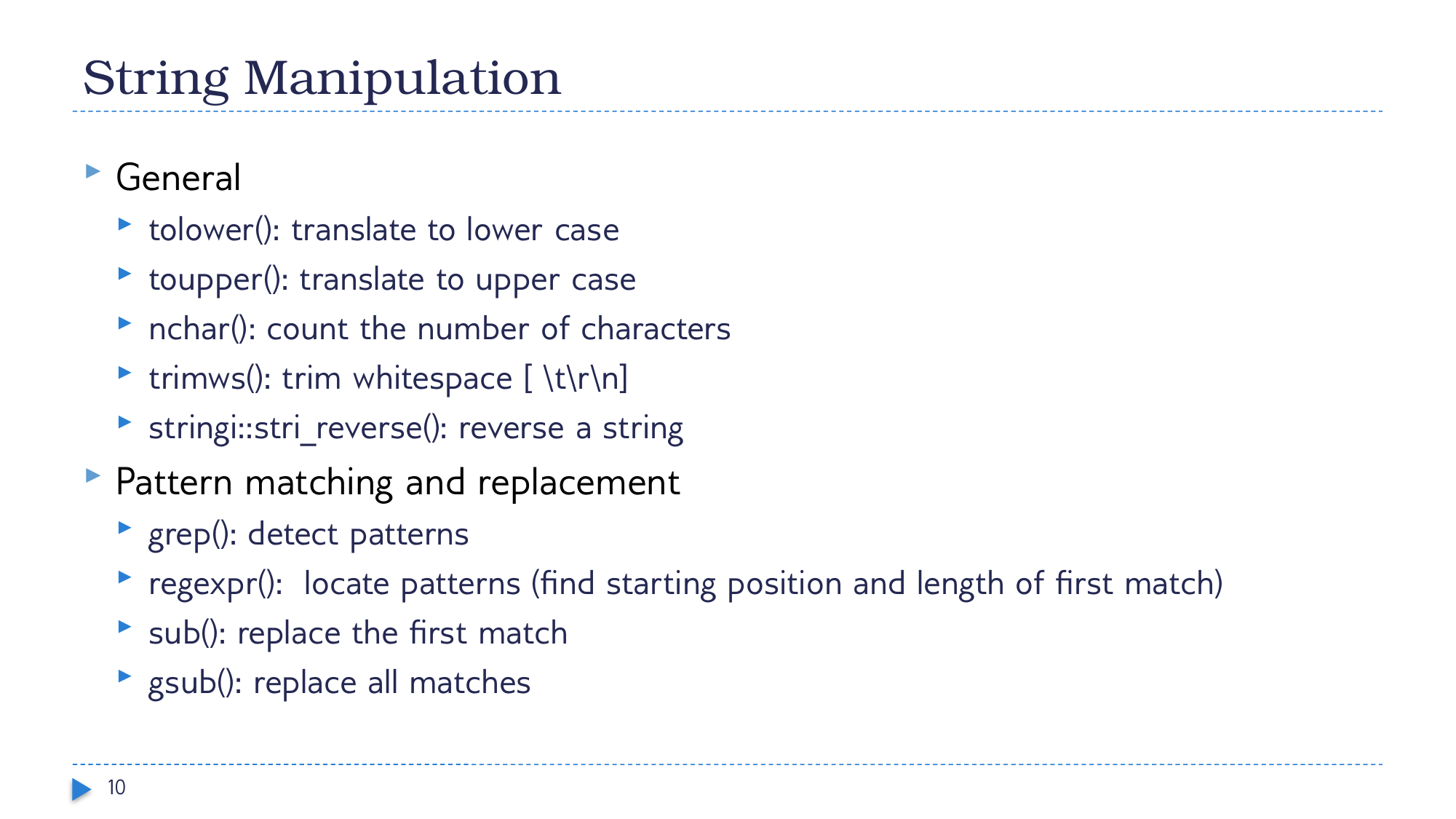

# String Manipulation
General
tolower(): translate to lower case
toupper(): translate to upper case
nchar(): count the number of characters
trimws(): trim whitespace [ \t\r\n]
stringi::stri_reverse(): reverse a string
Pattern matching and replacement
grep(): detect patterns
regexpr():  locate patterns (find starting position and length of first match)
sub(): replace the first match
gsub(): replace all matches

10